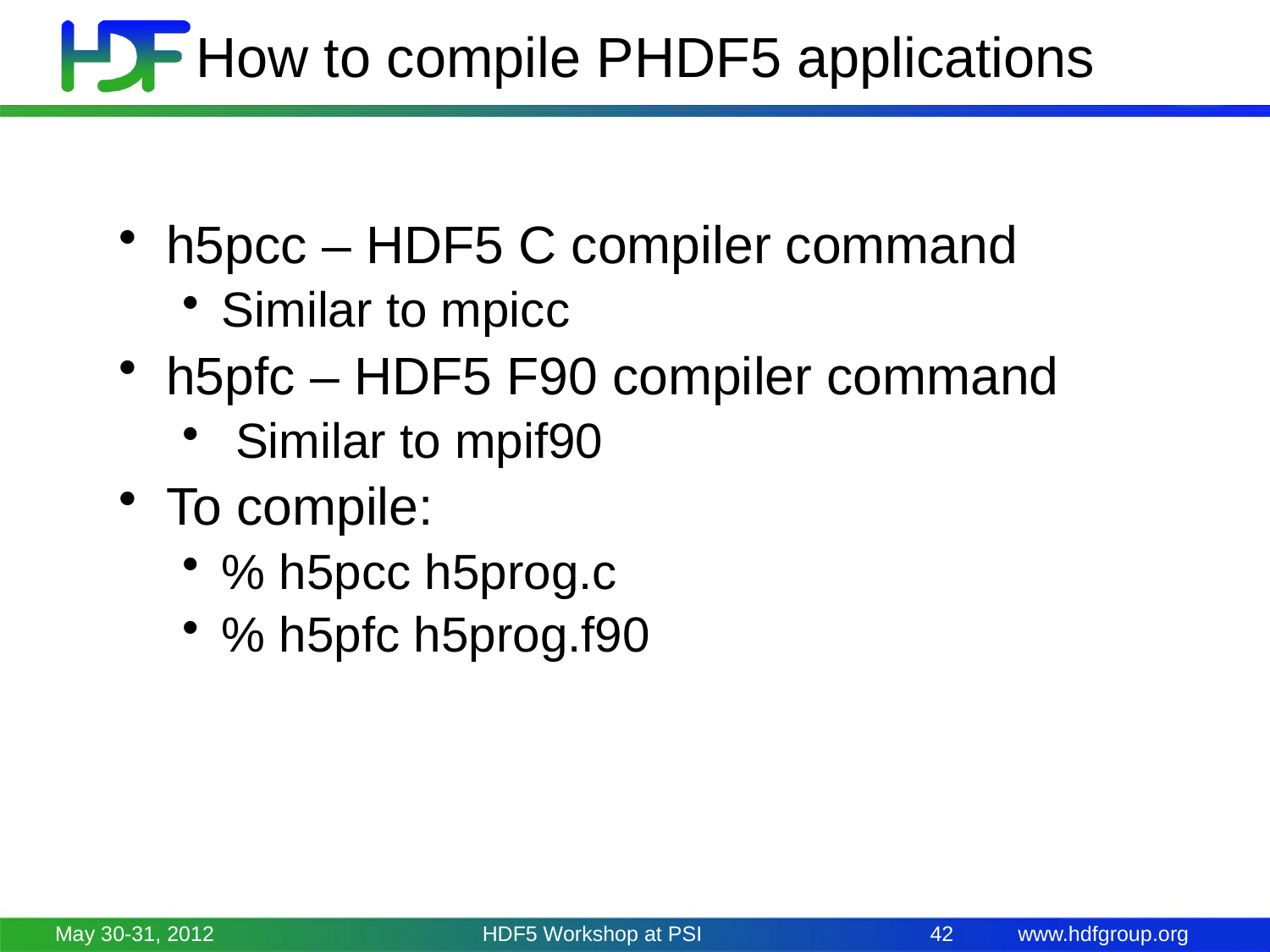

# How to compile PHDF5 applications
h5pcc – HDF5 C compiler command
Similar to mpicc
h5pfc – HDF5 F90 compiler command
 Similar to mpif90
To compile:
% h5pcc h5prog.c
% h5pfc h5prog.f90
May 30-31, 2012
HDF5 Workshop at PSI
42